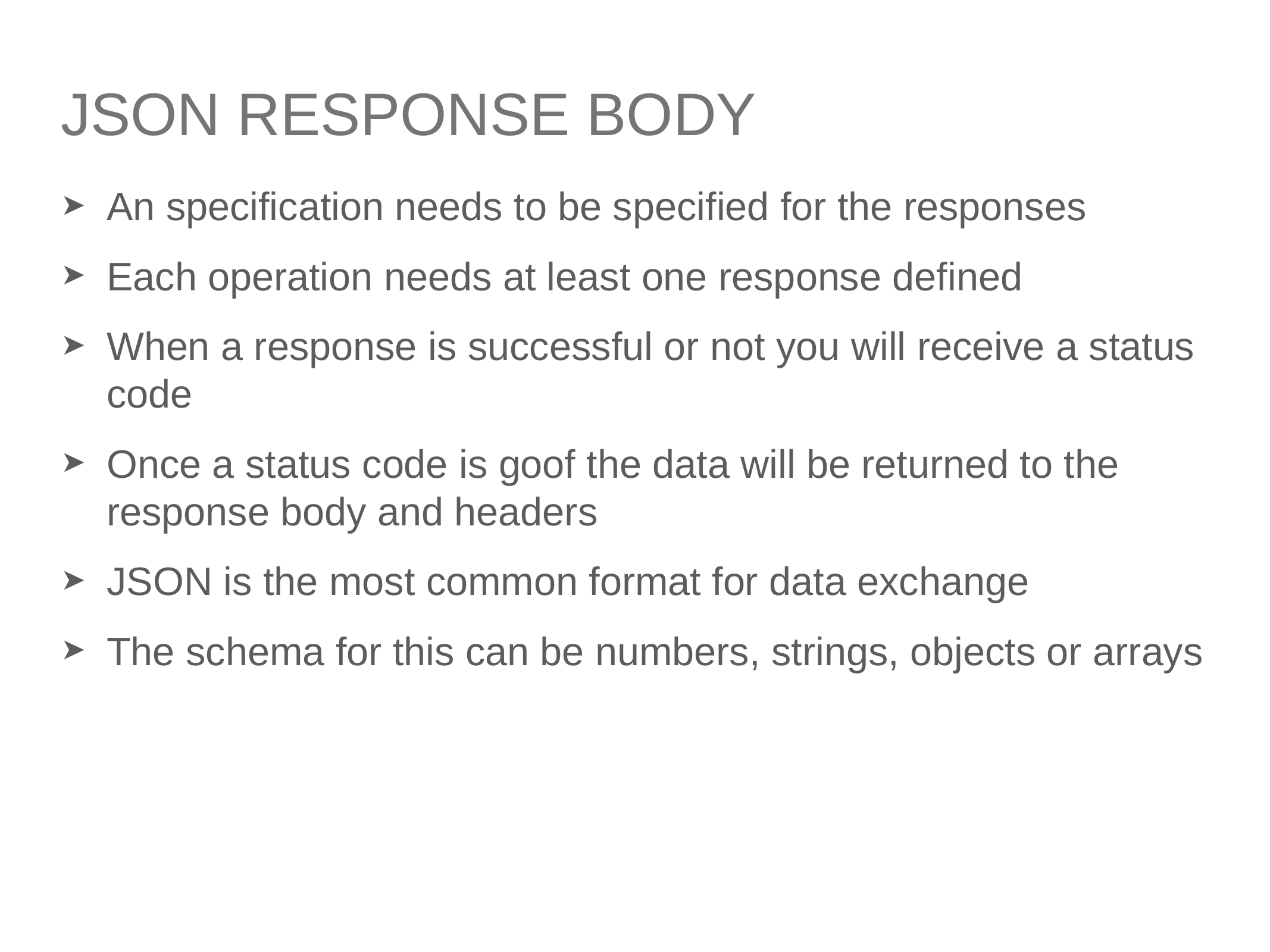

# JSON Response Body

An specification needs to be specified for the responses
Each operation needs at least one response defined
When a response is successful or not you will receive a status code
Once a status code is goof the data will be returned to the response body and headers
JSON is the most common format for data exchange
The schema for this can be numbers, strings, objects or arrays